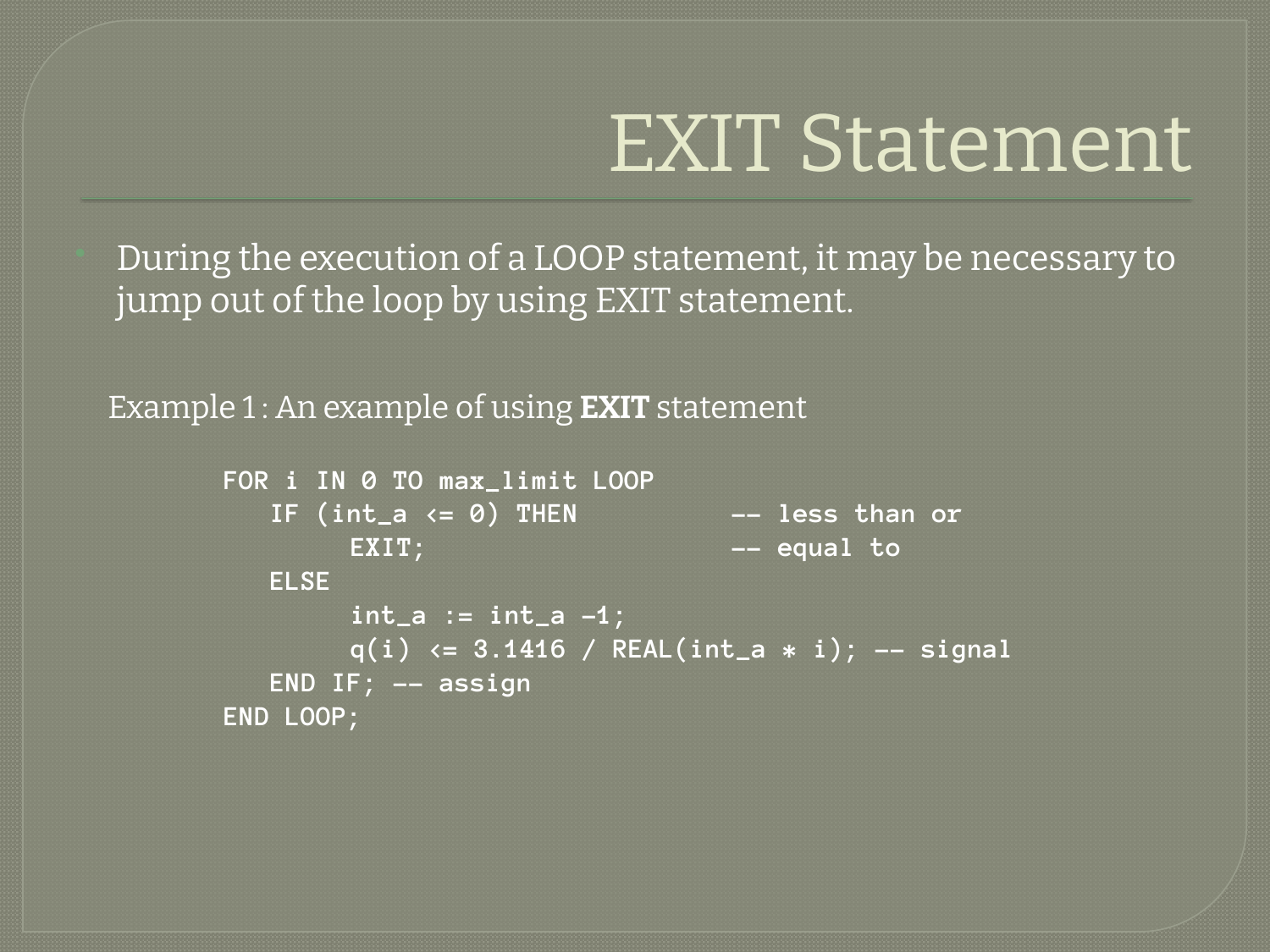

# EXIT Statement
During the execution of a LOOP statement, it may be necessary to jump out of the loop by using EXIT statement.
Example 1 : An example of using EXIT statement
FOR i IN 0 TO max_limit LOOP
   IF (int_a <= 0) THEN 		-- less than or
   	EXIT; 			-- equal to
   ELSE
   	int_a := int_a -1;
   	q(i) <= 3.1416 / REAL(int_a * i); -- signal
   END IF; -- assign
END LOOP;